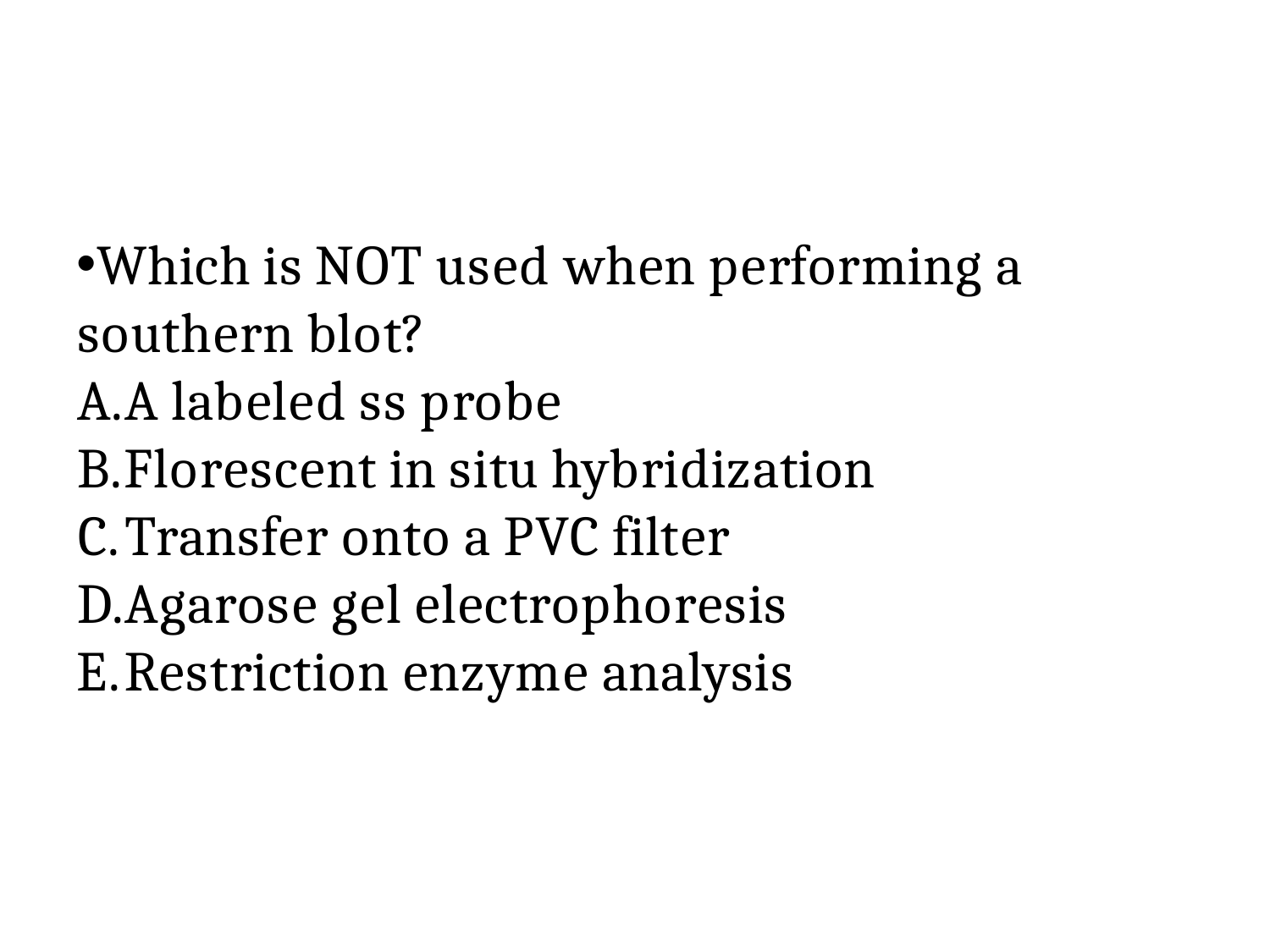

#
Which is NOT used when performing a southern blot?
A labeled ss probe
Florescent in situ hybridization
Transfer onto a PVC filter
Agarose gel electrophoresis
Restriction enzyme analysis